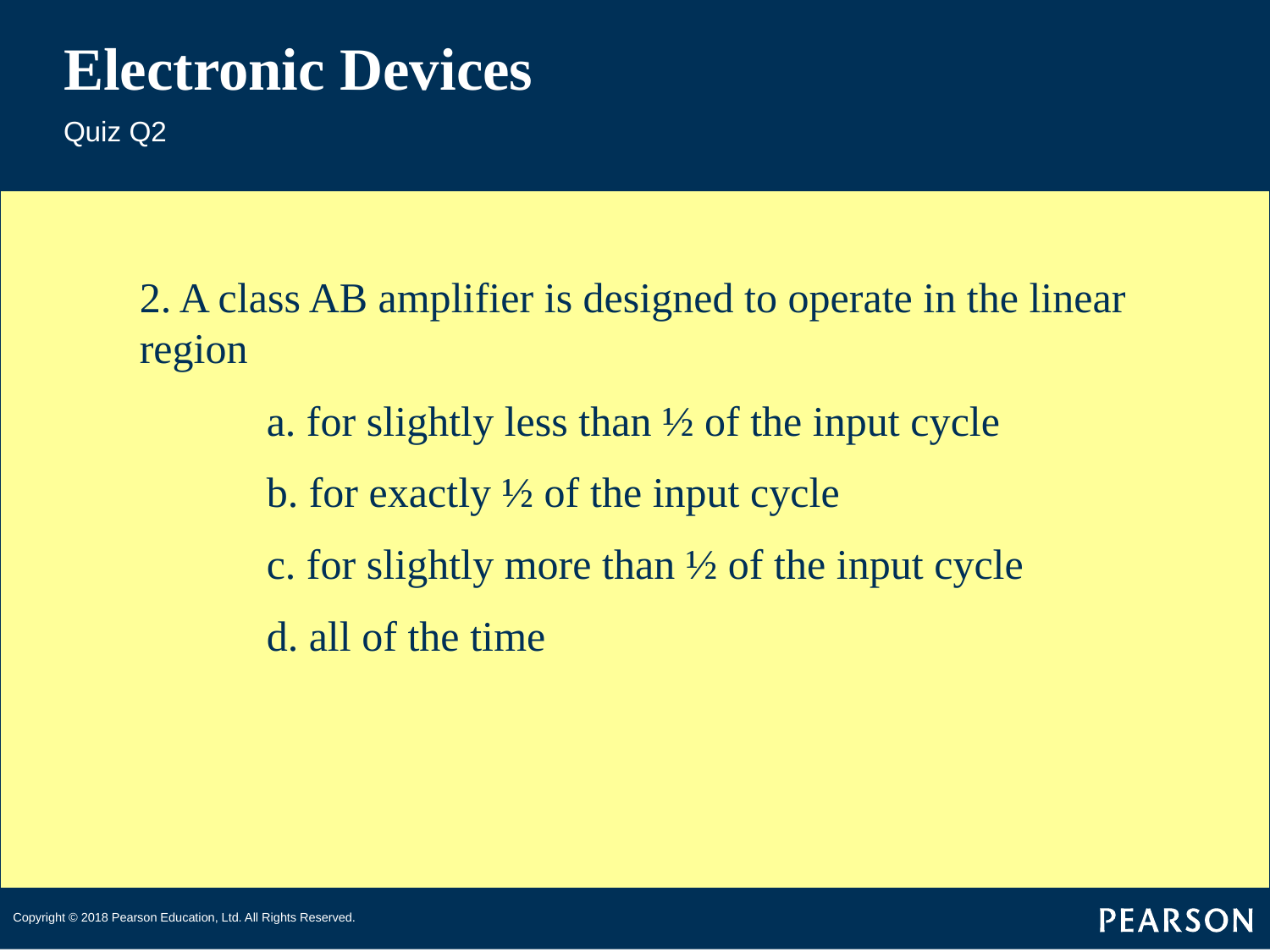

# Electronic Devices
Quiz Q2

2. A class AB amplifier is designed to operate in the linear region
	a. for slightly less than ½ of the input cycle
	b. for exactly ½ of the input cycle
	c. for slightly more than ½ of the input cycle
	d. all of the time